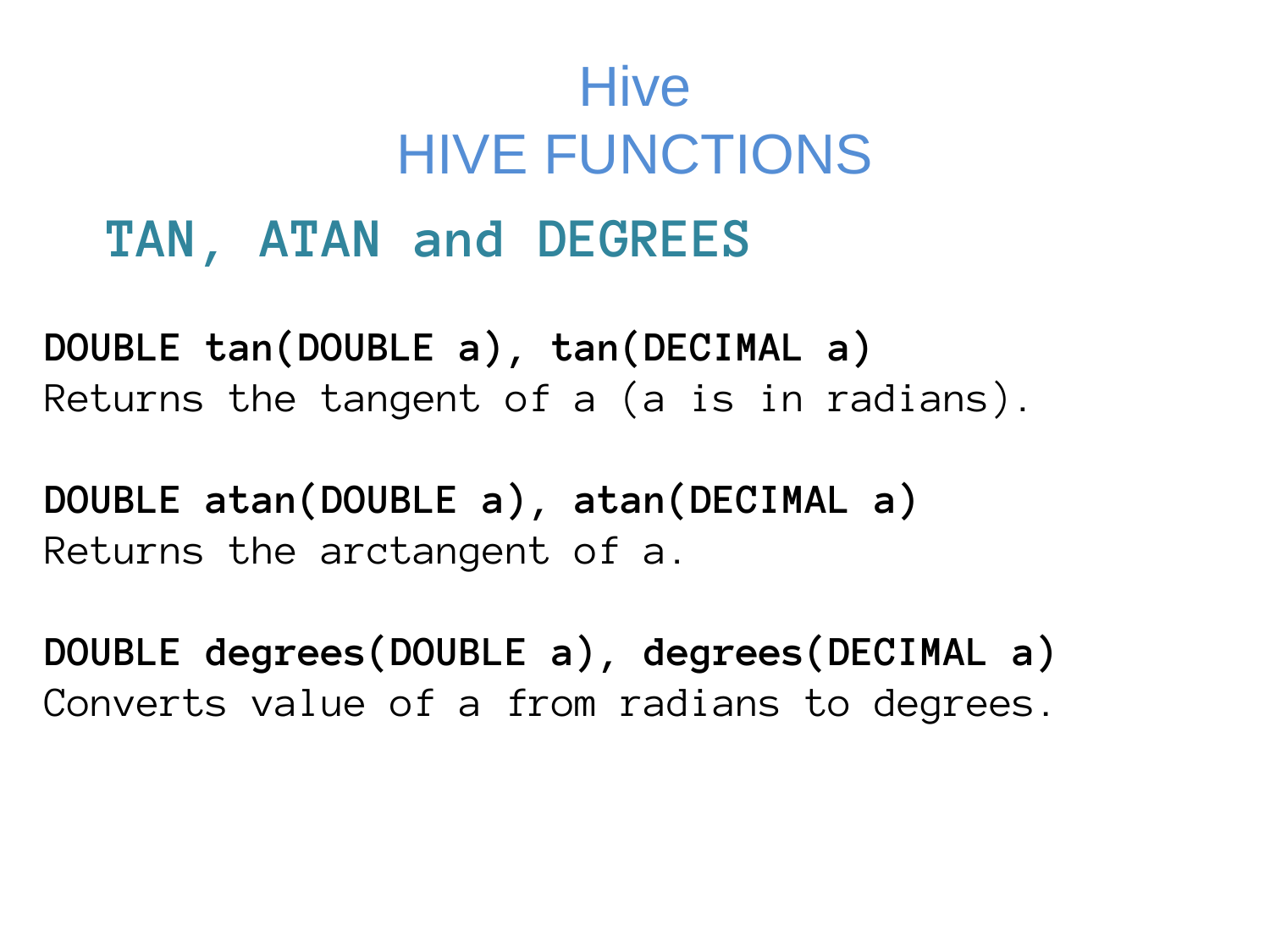

# Hive HIVE FUNCTIONS
  TAN, ATAN and DEGREES

DOUBLE tan(DOUBLE a), tan(DECIMAL a)
Returns the tangent of a (a is in radians).

DOUBLE atan(DOUBLE a), atan(DECIMAL a)
Returns the arctangent of a.

DOUBLE degrees(DOUBLE a), degrees(DECIMAL a)
Converts value of a from radians to degrees.